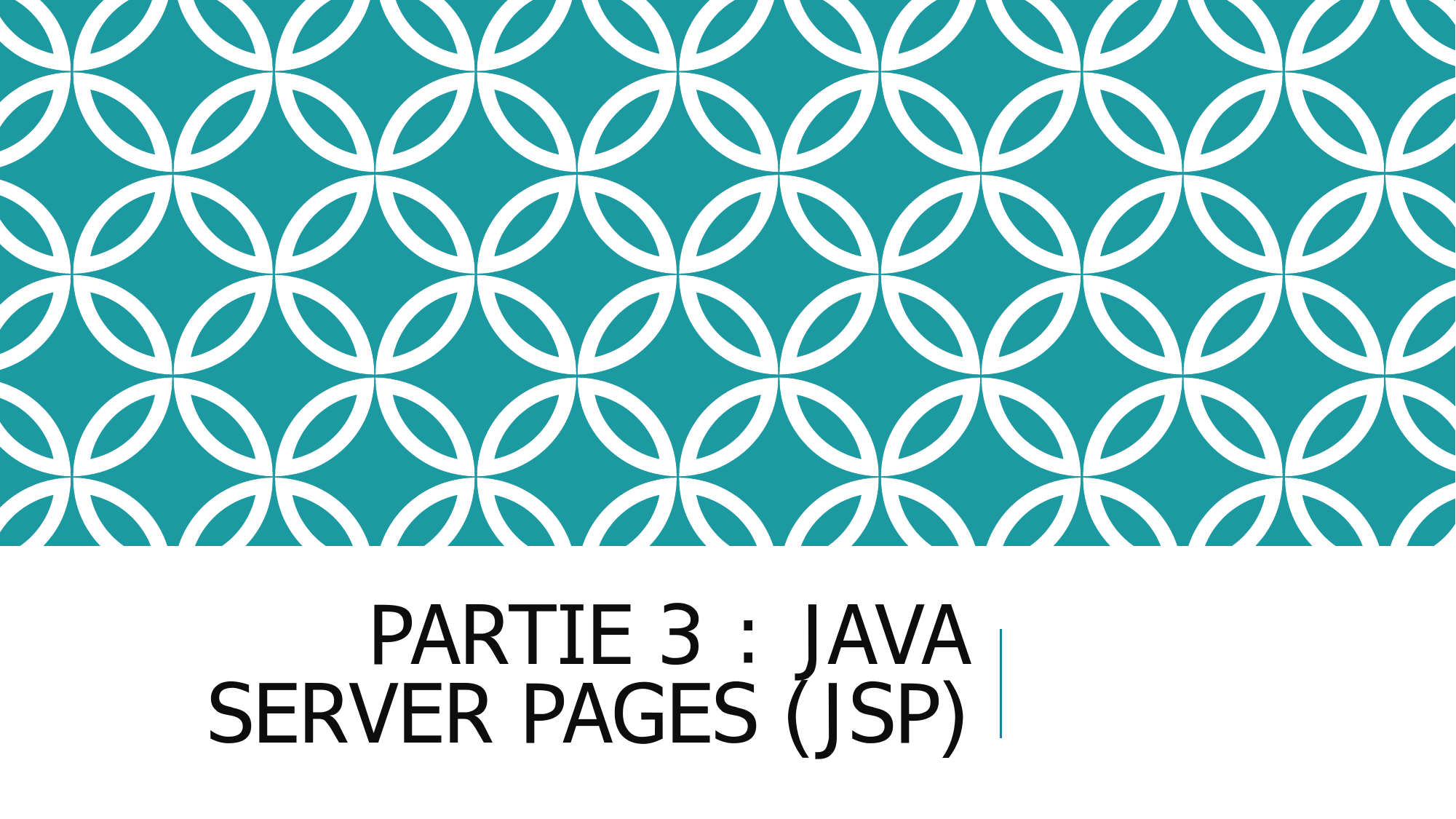

# Partie 3 : Java Server Pages (JSP)